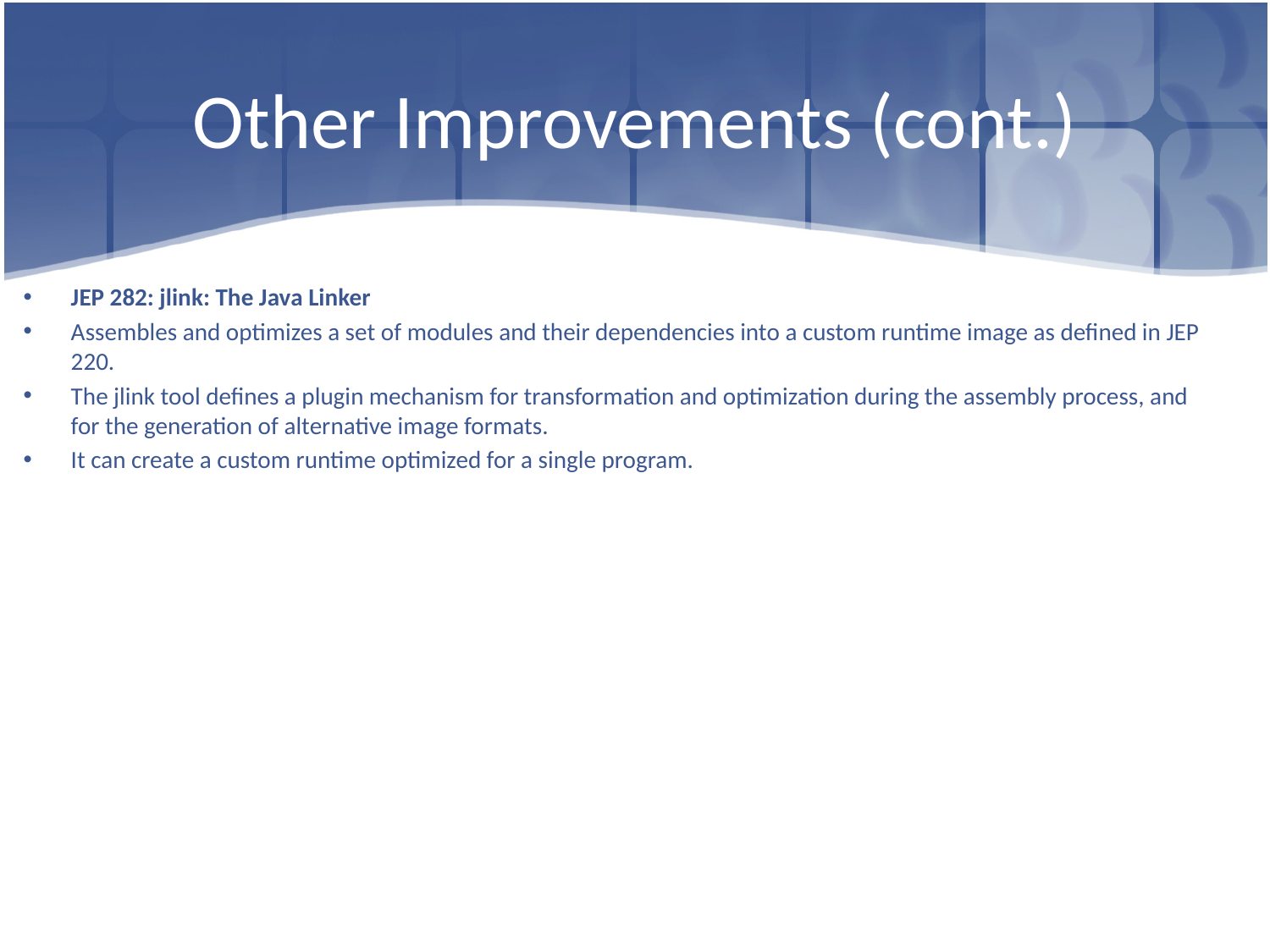

# Other Improvements (cont.)
JEP 282: jlink: The Java Linker
Assembles and optimizes a set of modules and their dependencies into a custom runtime image as defined in JEP 220.
The jlink tool defines a plugin mechanism for transformation and optimization during the assembly process, and for the generation of alternative image formats.
It can create a custom runtime optimized for a single program.